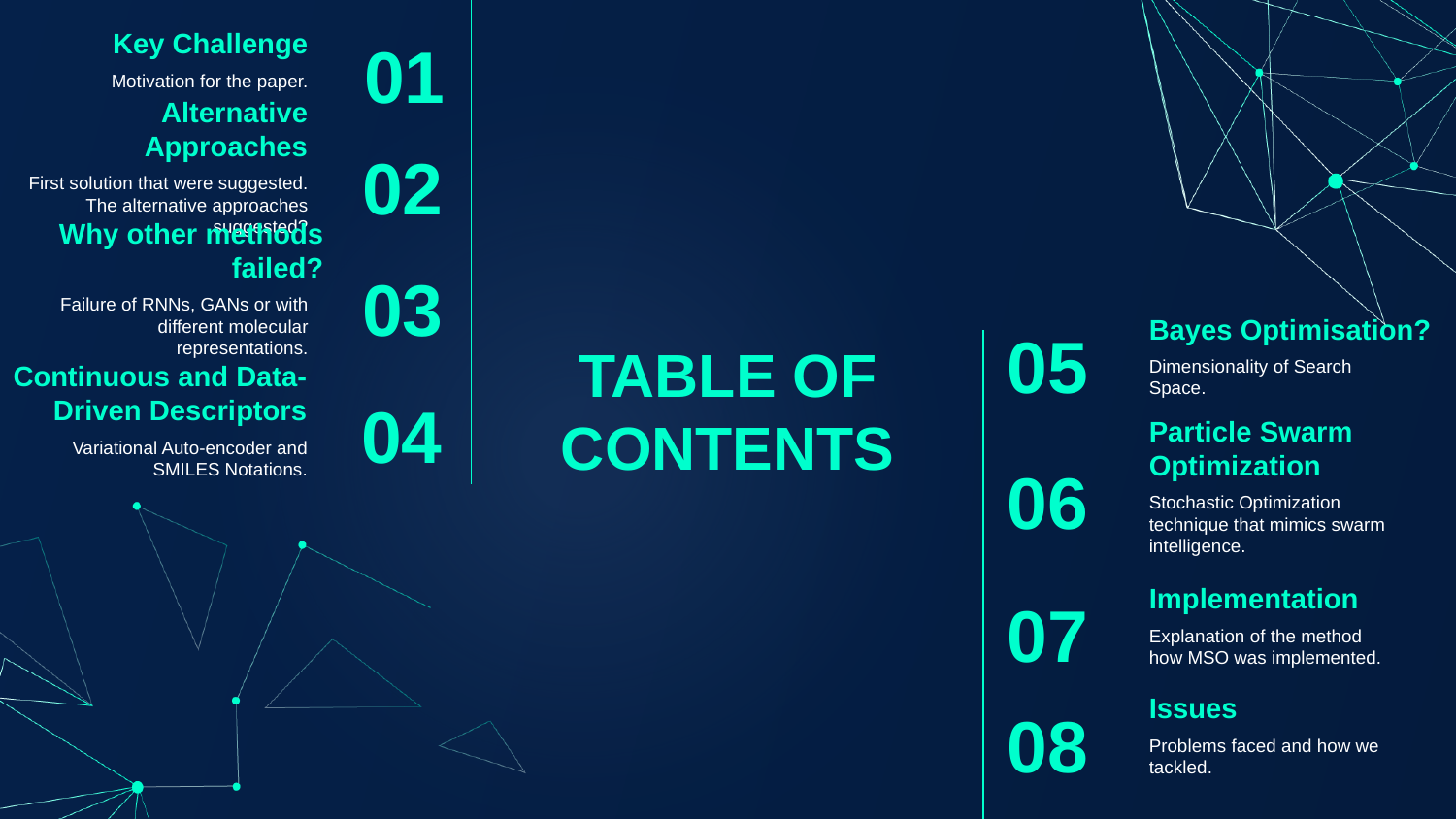

Key Challenge
01
Motivation for the paper.
Alternative Approaches
02
First solution that were suggested. The alternative approaches suggested?
Why other methods failed?
03
Bayes Optimisation?
Failure of RNNs, GANs or with different molecular representations.
05
# TABLE OF CONTENTS
Dimensionality of Search Space.
Continuous and Data-Driven Descriptors
04
Particle Swarm Optimization
Variational Auto-encoder and SMILES Notations.
06
Stochastic Optimization technique that mimics swarm intelligence.
Implementation
07
Explanation of the method how MSO was implemented.
Issues
08
Problems faced and how we tackled.